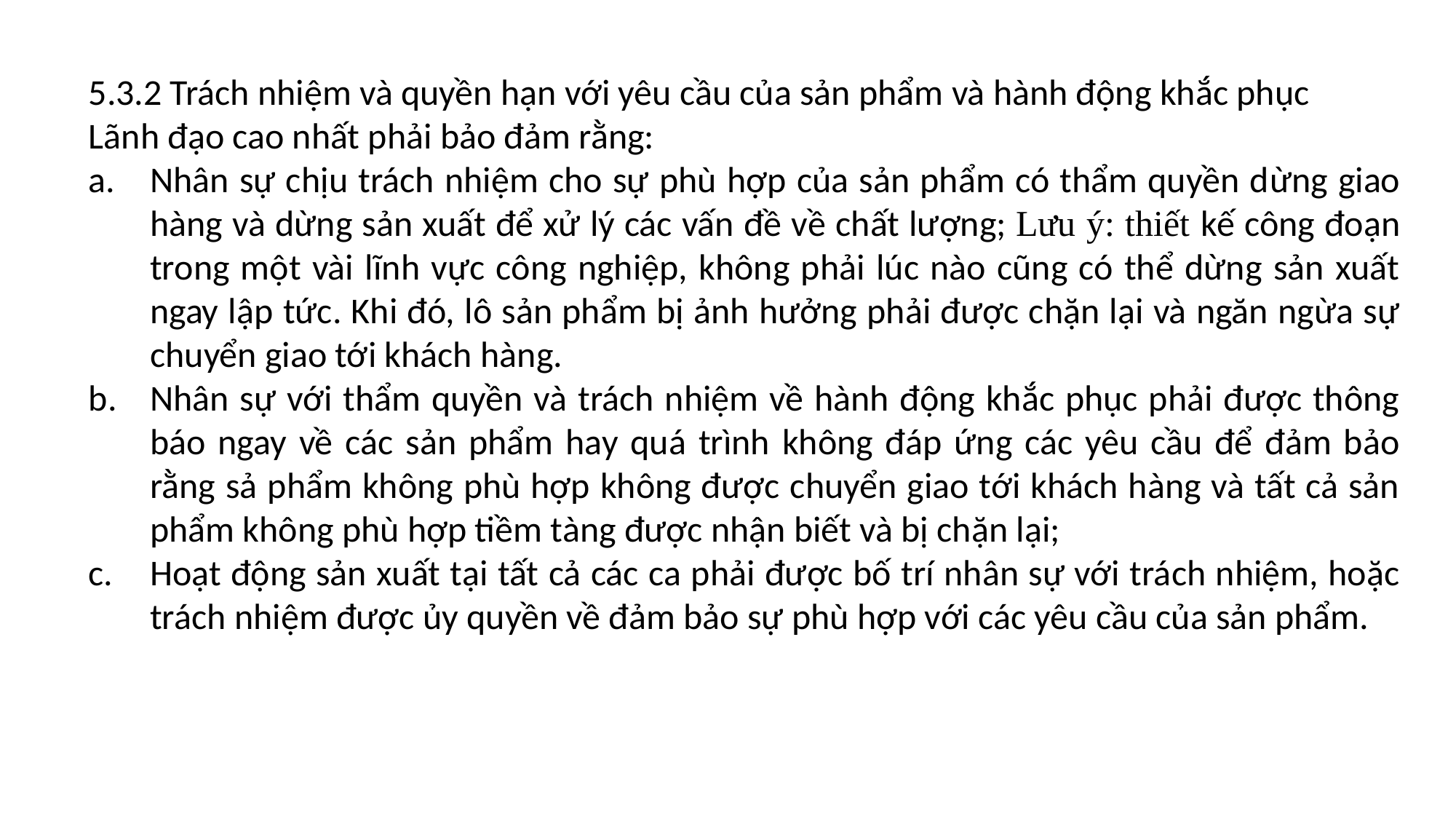

5.3.2 Trách nhiệm và quyền hạn với yêu cầu của sản phẩm và hành động khắc phục
Lãnh đạo cao nhất phải bảo đảm rằng:
Nhân sự chịu trách nhiệm cho sự phù hợp của sản phẩm có thẩm quyền dừng giao hàng và dừng sản xuất để xử lý các vấn đề về chất lượng; Lưu ý: thiết kế công đoạn trong một vài lĩnh vực công nghiệp, không phải lúc nào cũng có thể dừng sản xuất ngay lập tức. Khi đó, lô sản phẩm bị ảnh hưởng phải được chặn lại và ngăn ngừa sự chuyển giao tới khách hàng.
Nhân sự với thẩm quyền và trách nhiệm về hành động khắc phục phải được thông báo ngay về các sản phẩm hay quá trình không đáp ứng các yêu cầu để đảm bảo rằng sả phẩm không phù hợp không được chuyển giao tới khách hàng và tất cả sản phẩm không phù hợp tiềm tàng được nhận biết và bị chặn lại;
Hoạt động sản xuất tại tất cả các ca phải được bố trí nhân sự với trách nhiệm, hoặc trách nhiệm được ủy quyền về đảm bảo sự phù hợp với các yêu cầu của sản phẩm.